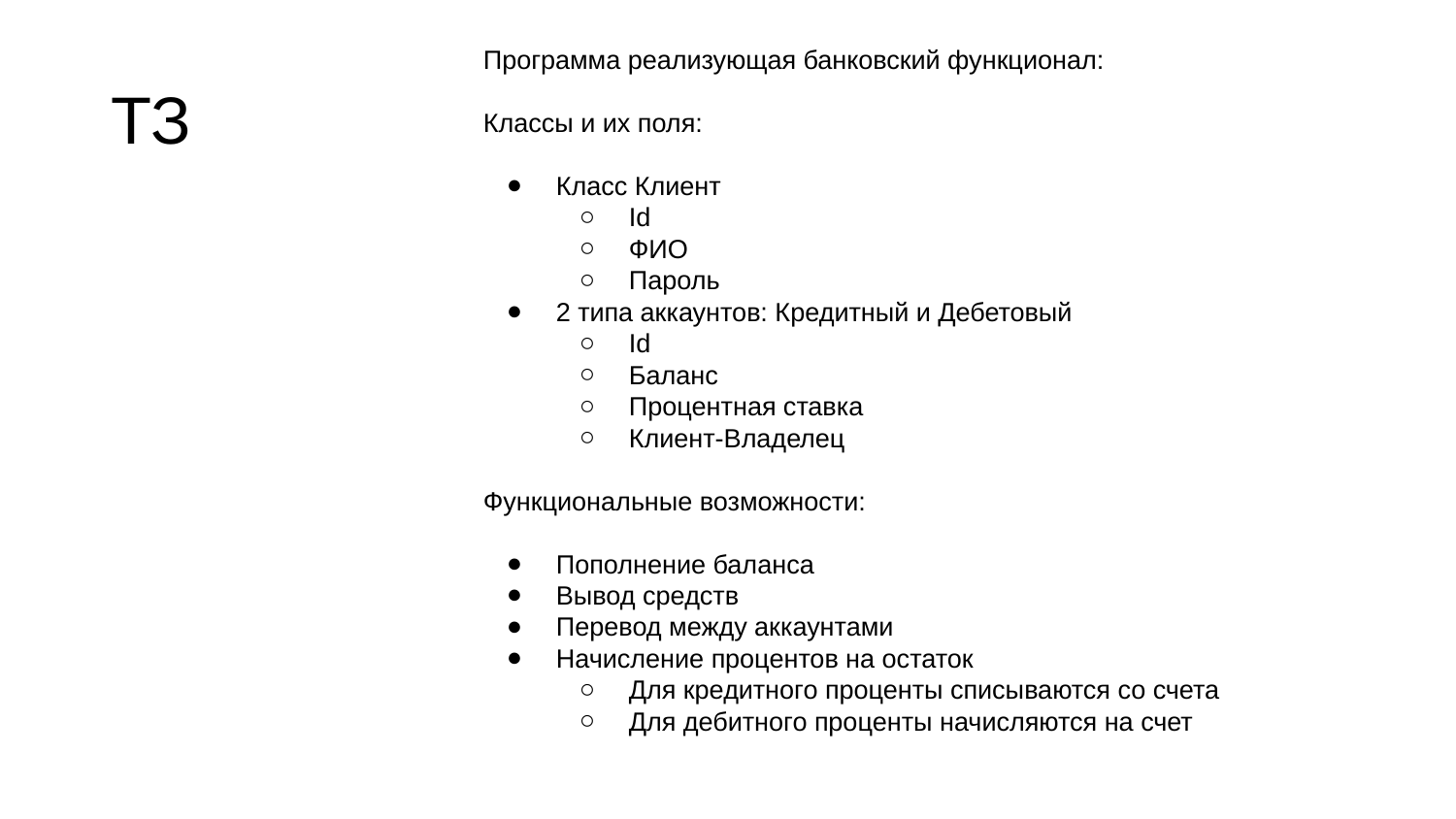

Программа реализующая банковский функционал:

Классы и их поля:

Класс Клиент
Id
ФИО
Пароль
2 типа аккаунтов: Кредитный и Дебетовый
Id
Баланс
Процентная ставка
Клиент-Владелец

Функциональные возможности:

Пополнение баланса
Вывод средств
Перевод между аккаунтами
Начисление процентов на остаток
Для кредитного проценты списываются со счета
Для дебитного проценты начисляются на счет
# ТЗ